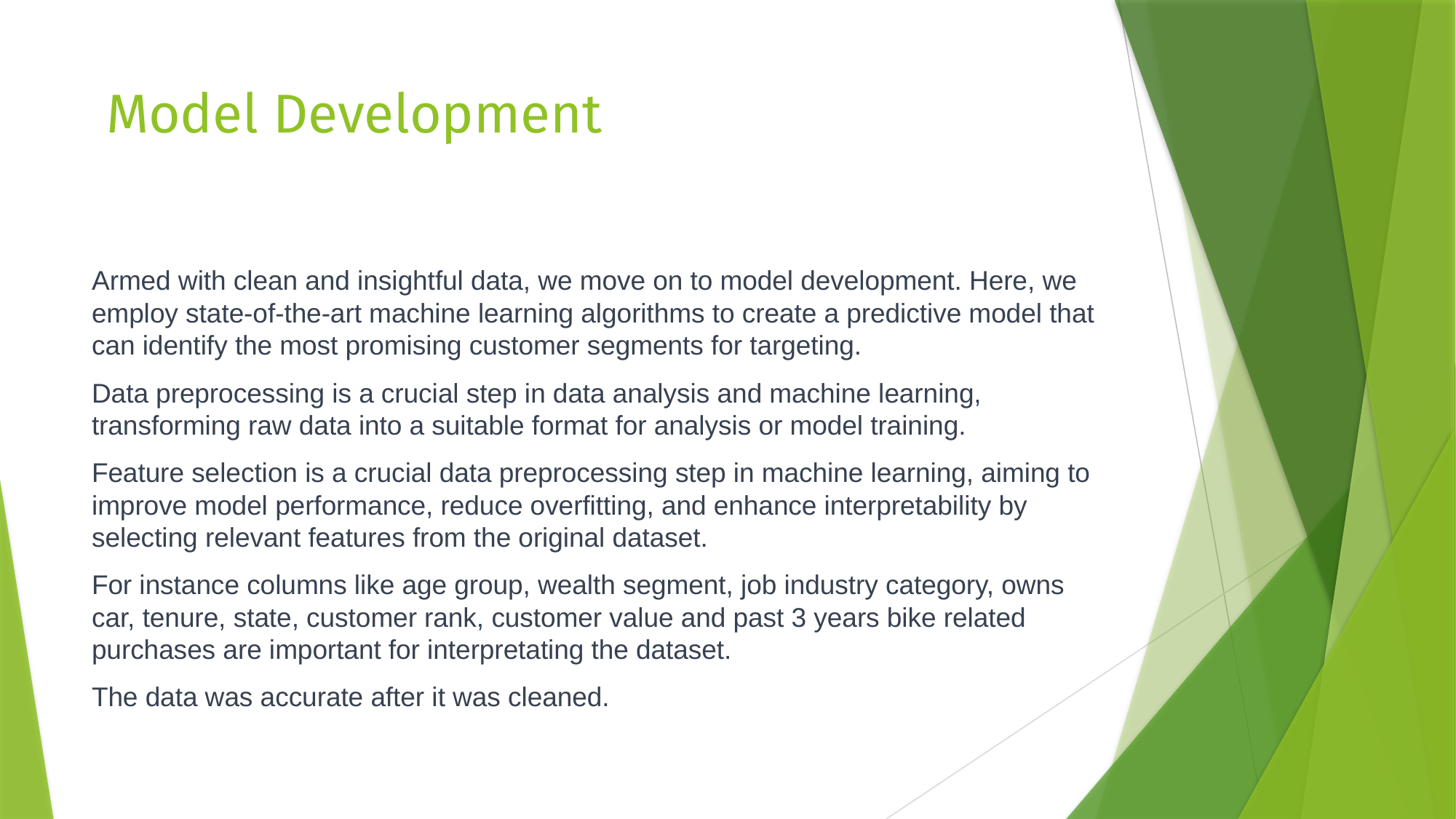

# Model Development
Armed with clean and insightful data, we move on to model development. Here, we employ state-of-the-art machine learning algorithms to create a predictive model that can identify the most promising customer segments for targeting.
Data preprocessing is a crucial step in data analysis and machine learning, transforming raw data into a suitable format for analysis or model training.
Feature selection is a crucial data preprocessing step in machine learning, aiming to improve model performance, reduce overfitting, and enhance interpretability by selecting relevant features from the original dataset.
For instance columns like age group, wealth segment, job industry category, owns car, tenure, state, customer rank, customer value and past 3 years bike related purchases are important for interpretating the dataset.
The data was accurate after it was cleaned.